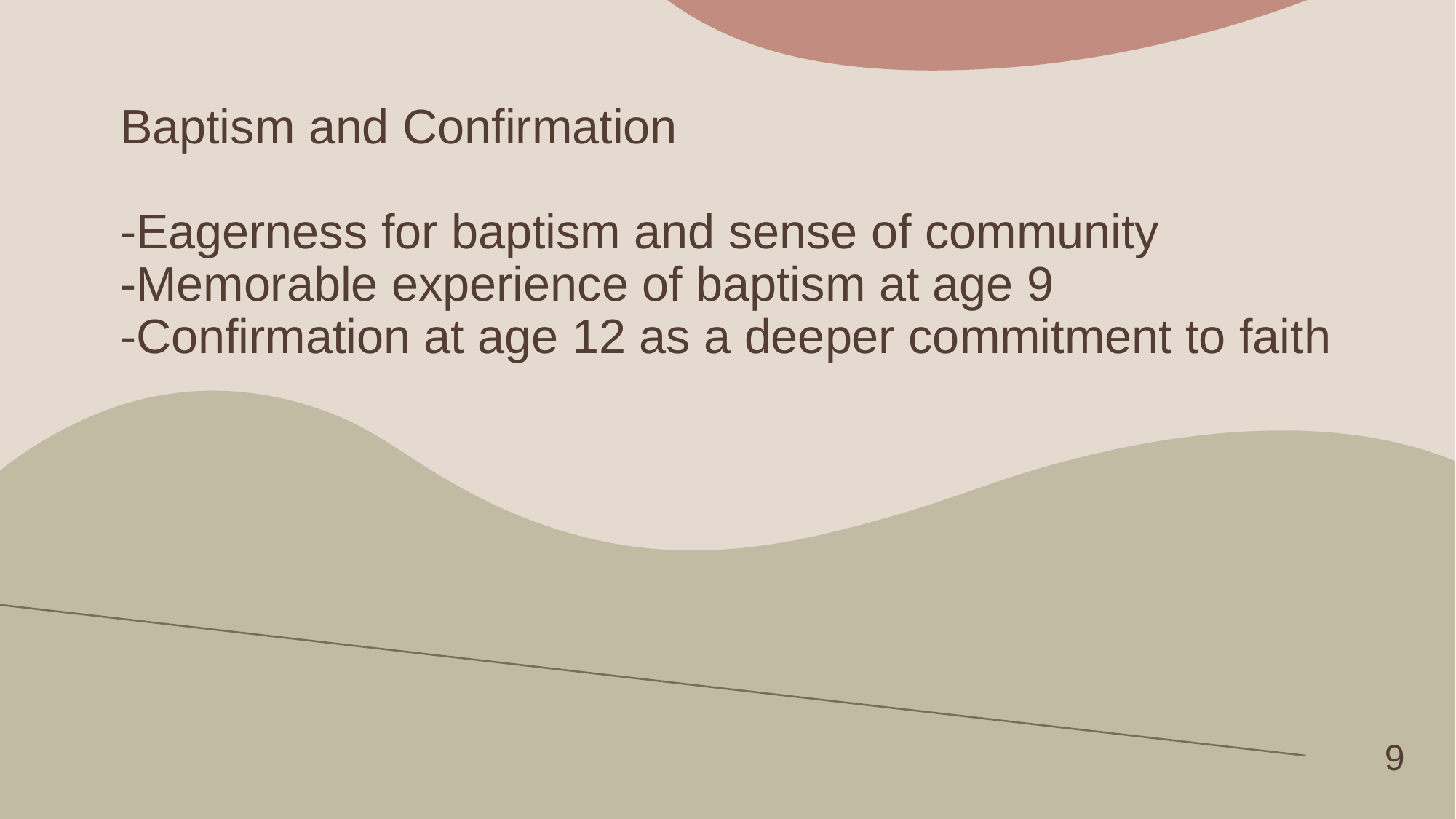

# Baptism and Confirmation -Eagerness for baptism and sense of community -Memorable experience of baptism at age 9 -Confirmation at age 12 as a deeper commitment to faith
9